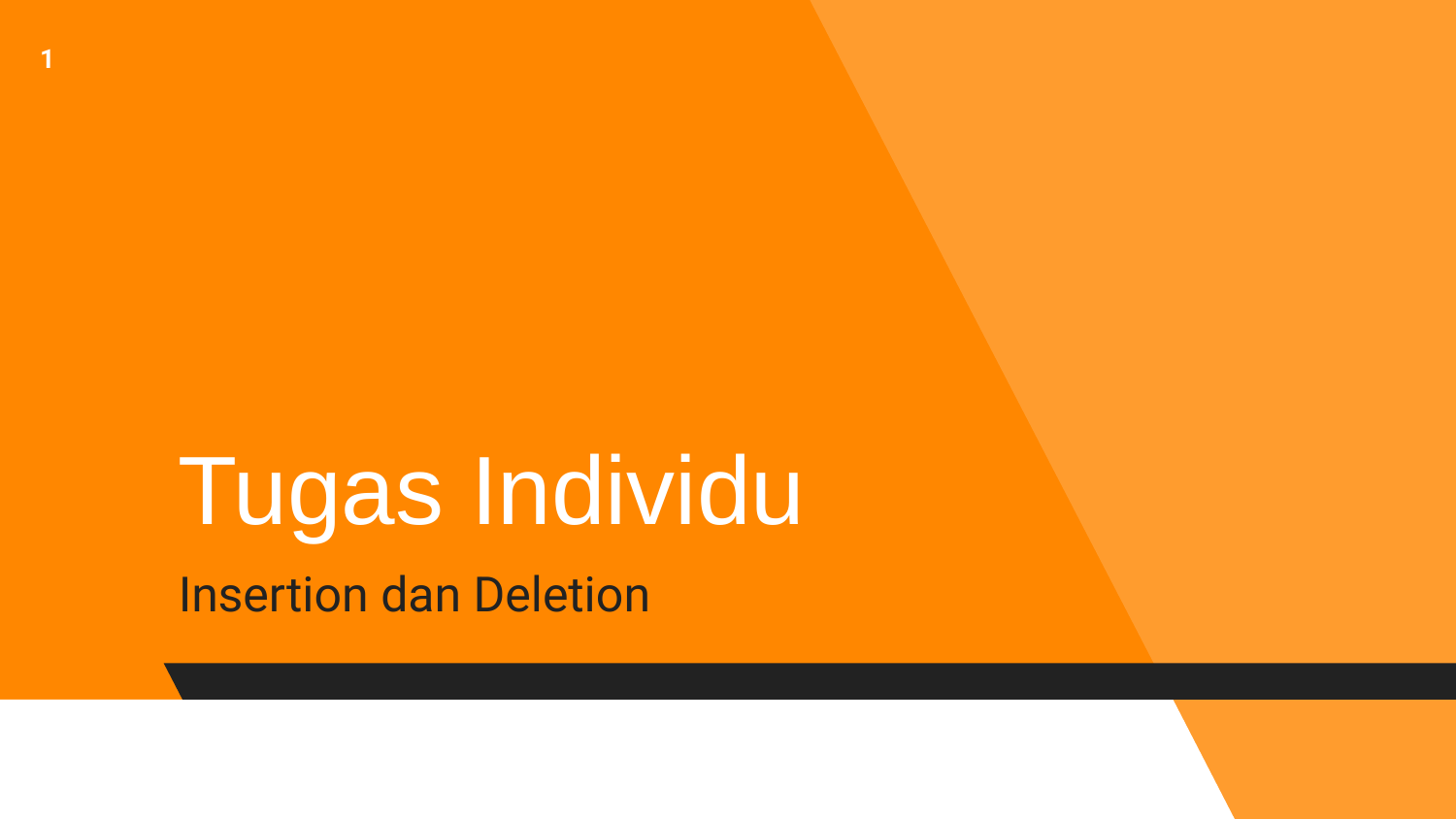

1
# Tugas Individu
Insertion dan Deletion